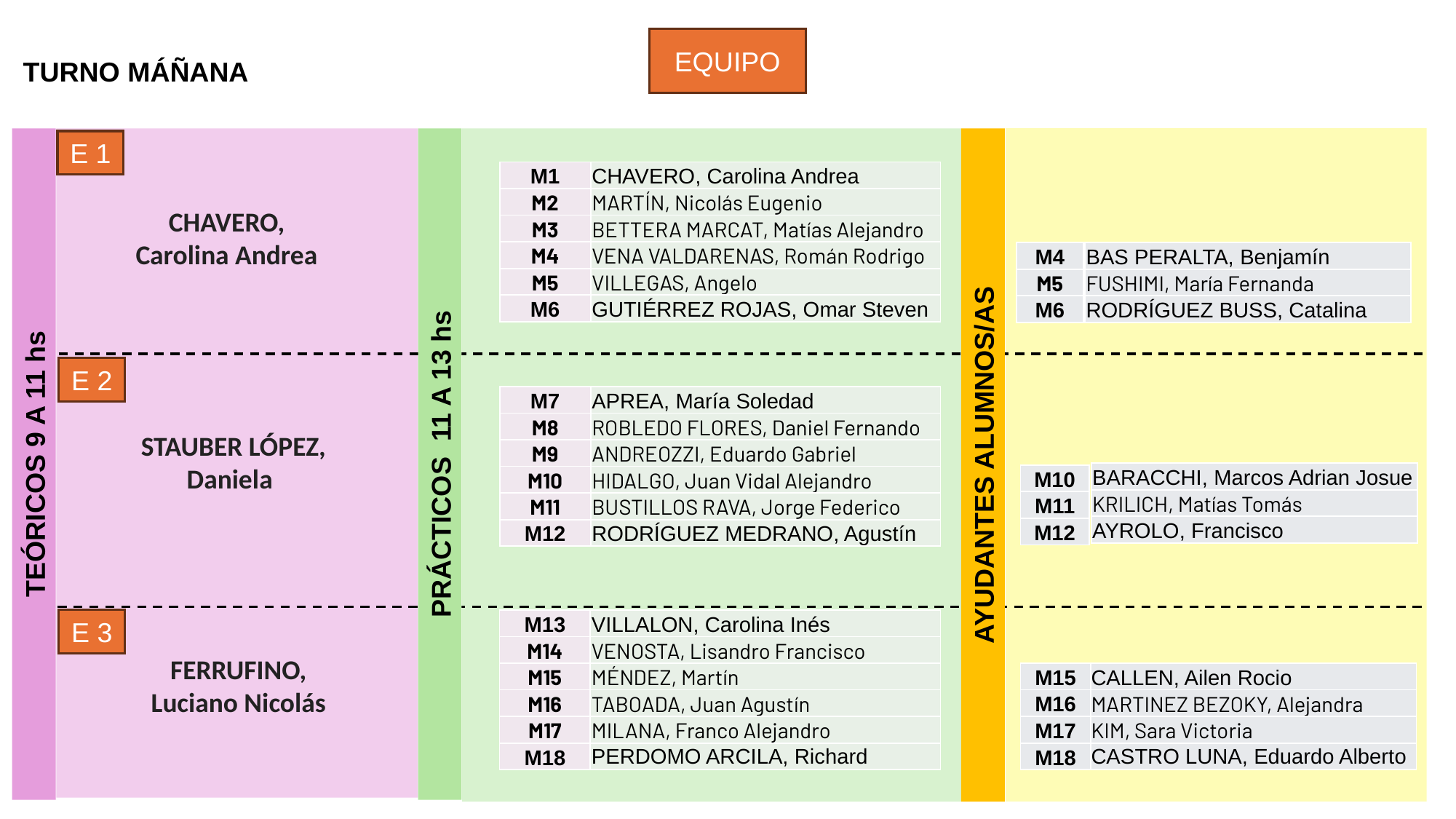

EQUIPO
TURNO MÁÑANA

E 1
| M1 |
| --- |
| M2 |
| M3 |
| M4 |
| M5 |
| M6 |
| CHAVERO, Carolina Andrea |
| --- |
| MARTÍN, Nicolás Eugenio |
| BETTERA MARCAT, Matías Alejandro |
| VENA VALDARENAS, Román Rodrigo |
| VILLEGAS, Angelo |
| GUTIÉRREZ ROJAS, Omar Steven |
CHAVERO, Carolina Andrea
| BAS PERALTA, Benjamín |
| --- |
| FUSHIMI, María Fernanda |
| RODRÍGUEZ BUSS, Catalina |
| M4 |
| --- |
| M5 |
| M6 |
E 2
| M7 |
| --- |
| M8 |
| M9 |
| M10 |
| M11 |
| M12 |
| APREA, María Soledad |
| --- |
| ROBLEDO FLORES, Daniel Fernando |
| ANDREOZZI, Eduardo Gabriel |
| HIDALGO, Juan Vidal Alejandro |
| BUSTILLOS RAVA, Jorge Federico |
| RODRÍGUEZ MEDRANO, Agustín |
STAUBER LÓPEZ, Daniela
TEÓRICOS 9 A 11 hs
PRÁCTICOS  11 A 13 hs
AYUDANTES ALUMNOS/AS
| BARACCHI, Marcos Adrian Josue |
| --- |
| KRILICH, Matías Tomás |
| AYROLO, Francisco |
| M10 |
| --- |
| M11 |
| M12 |
E 3
| M13 |
| --- |
| M14 |
| M15 |
| M16 |
| M17 |
| M18 |
| VILLALON, Carolina Inés |
| --- |
| VENOSTA, Lisandro Francisco |
| MÉNDEZ, Martín |
| TABOADA, Juan Agustín |
| MILANA, Franco Alejandro |
| PERDOMO ARCILA, Richard |
FERRUFINO, Luciano Nicolás
| M15 |
| --- |
| M16 |
| M17 |
| M18 |
| CALLEN, Ailen Rocio |
| --- |
| MARTINEZ BEZOKY, Alejandra |
| KIM, Sara Victoria |
| CASTRO LUNA, Eduardo Alberto |